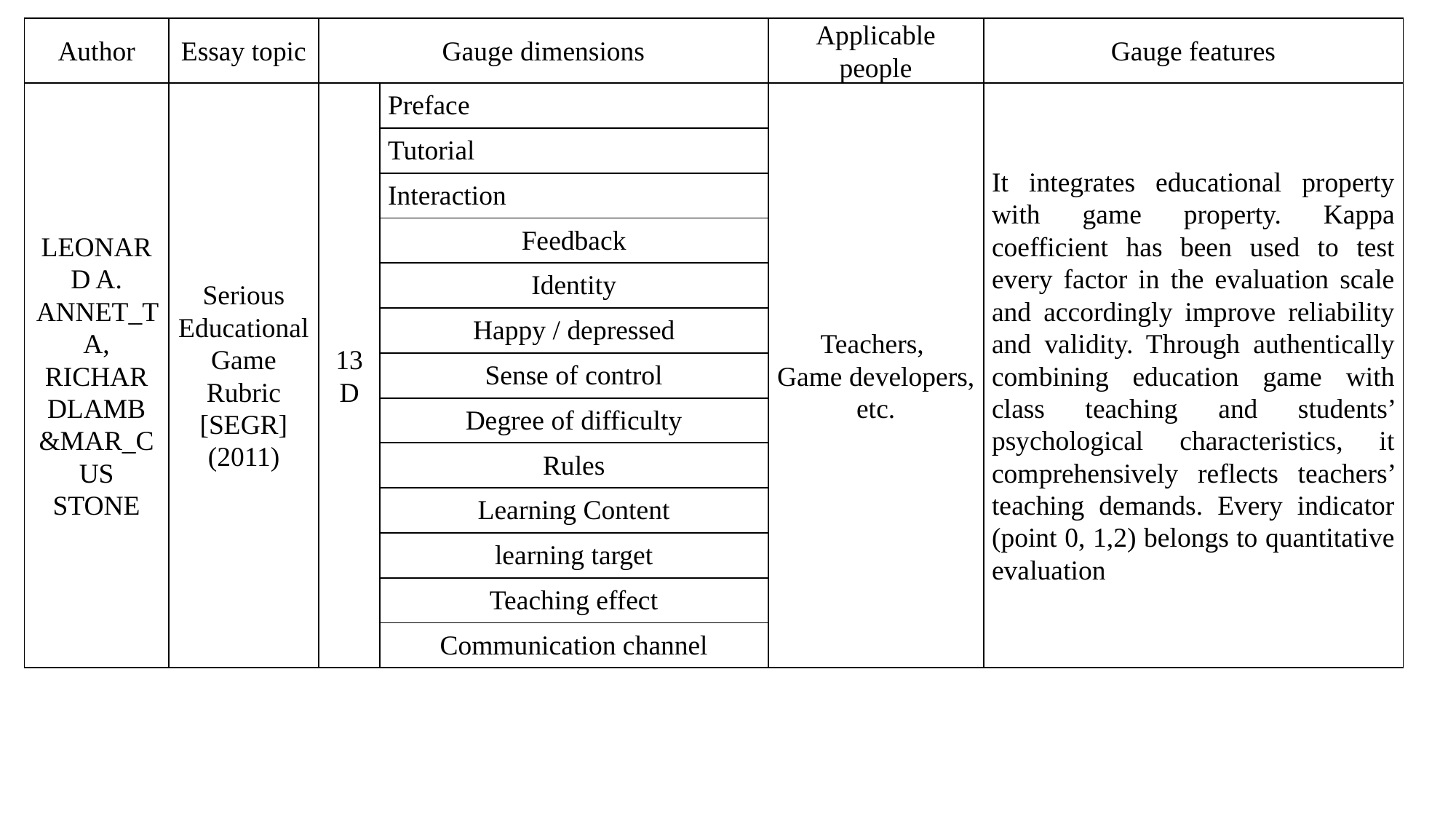

| Author | Essay topic | Gauge dimensions |  | Applicable people | Gauge features |
| --- | --- | --- | --- | --- | --- |
| Alvaro & Babette | Rubric for Assessing or Designing Digital Playful Learning Spaces(2001) | 7D | Fantasy space | Decision makers Parents Teachers Businesses Educators Developers | Emphasis is placed on the learning needs of users and less attention is paid to gameplay and entertainment. In the form of questions, it is a qualitative assessment |
|  |  |  | Feedback |  |  |
|  |  |  | Sense of control |  |  |
|  |  |  | Gamification learning curve |  |  |
|  |  |  | Special needs adaptability |  |  |
|  |  |  | Learning opportunities |  |  |
|  |  |  | Various educational opportunities |  |  |
| British Teacher Evaluation Education Media Organization | TEEM Teacher Evaluation Framework (2002) | 6D | Use profile | Teachers | The six dimensions altogether set up 37 questions and each question must be answered by complete sentences. Such evaluation is more rigorous and meticulous. In view of its focus on teachers’ teaching application, it belongs to qualitative evaluation |
|  |  |  | Course relevance |  |  |
|  |  |  | Design and navigation |  |  |
|  |  |  | Ease of use |  |  |
|  |  |  | Recreational |  |  |
|  |  |  | Installation |  |  |
| Author | Essay topic | Gauge dimensions |  | Applicable people | Gauge features |
| --- | --- | --- | --- | --- | --- |
| LEONAR D A. ANNET\_TA, RICHAR DLAMB &MAR\_CUS STONE | Serious Educational Game Rubric [SEGR] (2011) | 13D | Preface | Teachers, Game developers, etc. | It integrates educational property with game property. Kappa coefficient has been used to test every factor in the evaluation scale and accordingly improve reliability and validity. Through authentically combining education game with class teaching and students’ psychological characteristics, it comprehensively reflects teachers’ teaching demands. Every indicator (point 0, 1,2) belongs to quantitative evaluation |
|  |  |  | Tutorial |  |  |
|  |  |  | Interaction |  |  |
|  |  |  | Feedback |  |  |
|  |  |  | Identity |  |  |
|  |  |  | Happy / depressed |  |  |
|  |  |  | Sense of control |  |  |
|  |  |  | Degree of difficulty |  |  |
|  |  |  | Rules |  |  |
|  |  |  | Learning Content |  |  |
|  |  |  | learning target |  |  |
|  |  |  | Teaching effect |  |  |
|  |  |  | Communication channel |  |  |